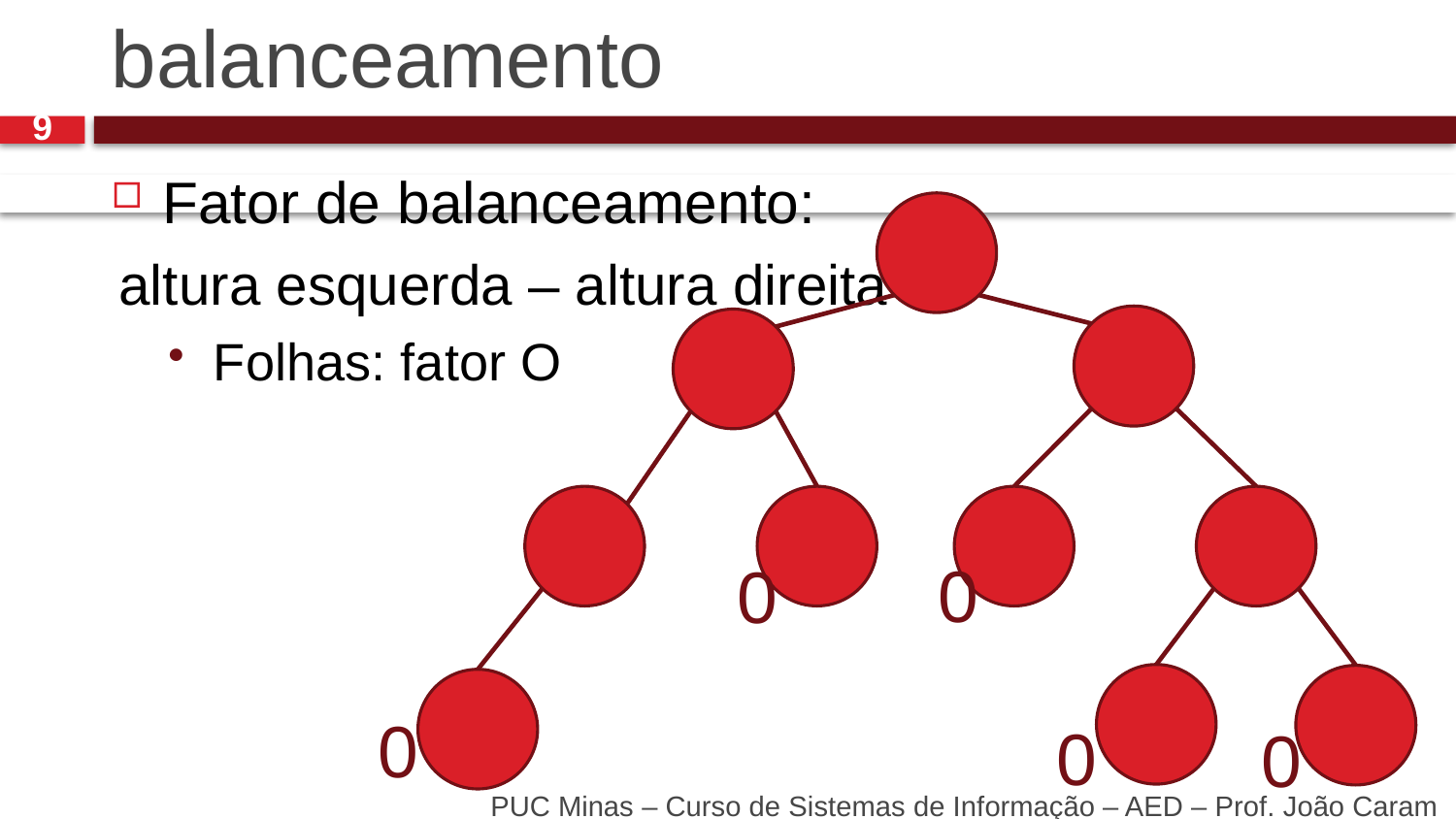

# Árvores AVL e fator de balanceamento
9
Fator de balanceamento:
altura esquerda – altura direita
Folhas: fator O

0
0
0
0
0
PUC Minas – Curso de Sistemas de Informação – AED – Prof. João Caram